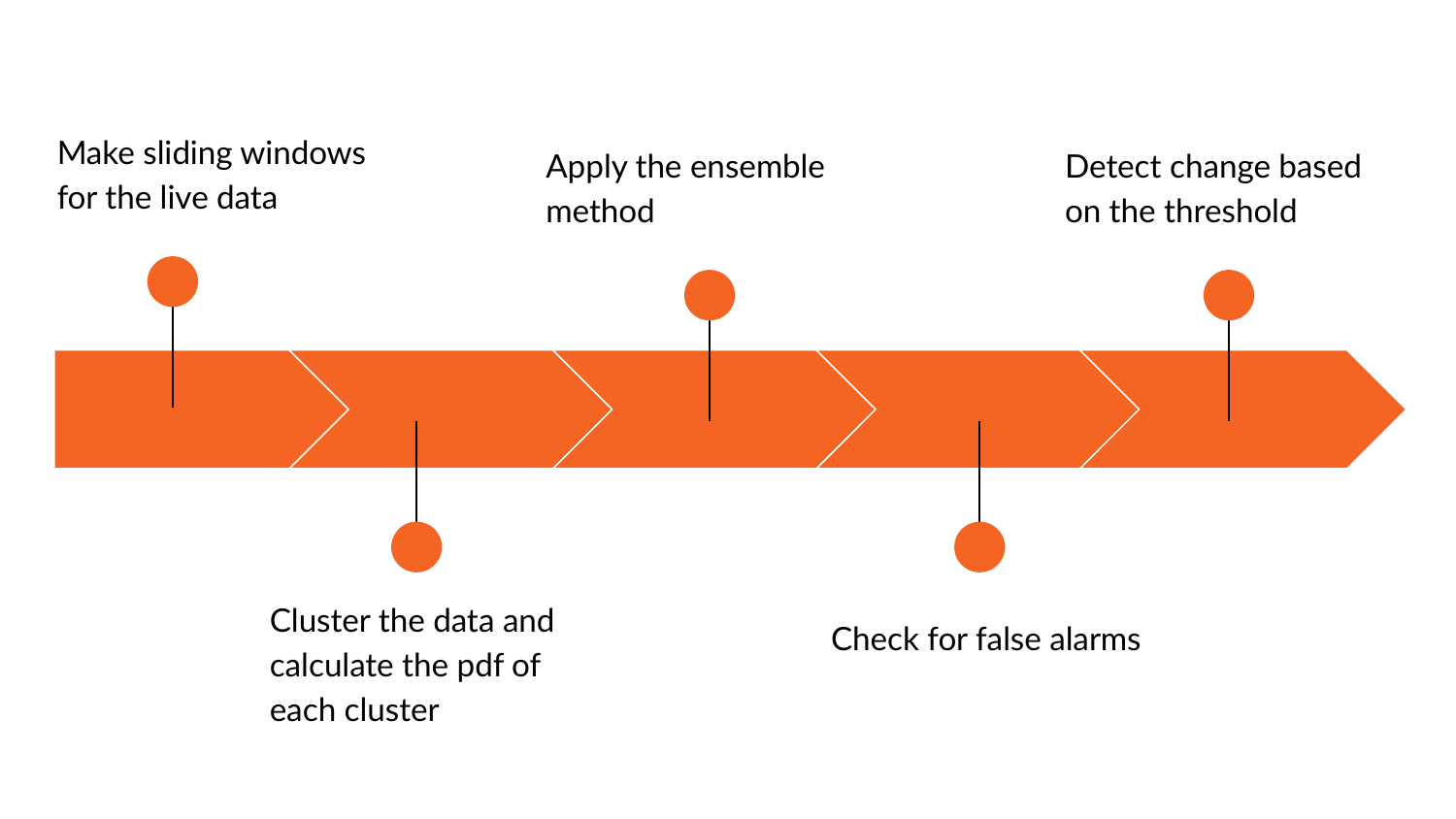

Make sliding windows for the live data
Apply the ensemble method
Detect change based on the threshold

Cluster the data and calculate the pdf of each cluster
Check for false alarms